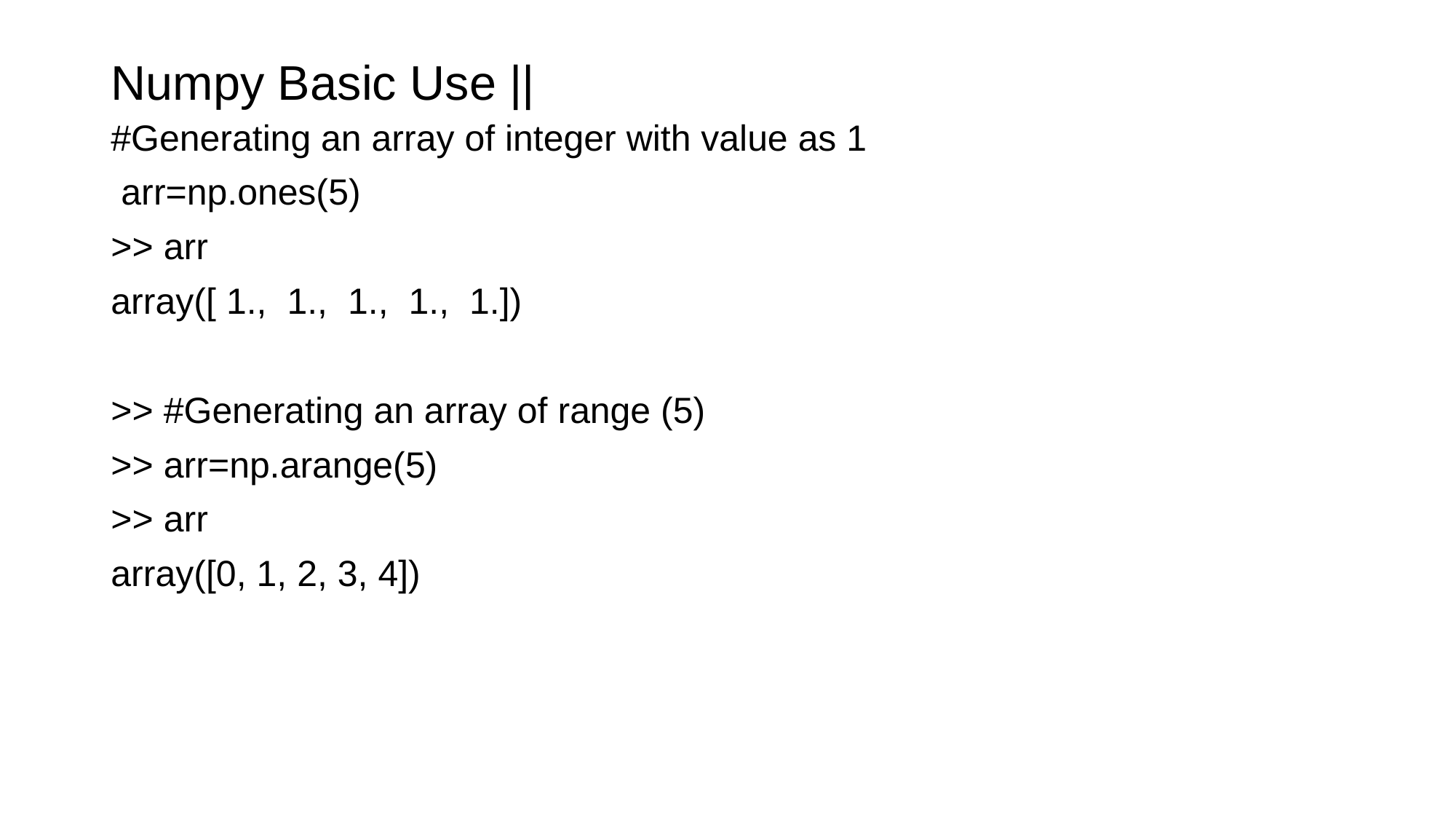

# Numpy Basic Use ||
#Generating an array of integer with value as 1
 arr=np.ones(5)
>> arr
array([ 1.,  1.,  1.,  1.,  1.])

>> #Generating an array of range (5)
>> arr=np.arange(5)
>> arr
array([0, 1, 2, 3, 4])